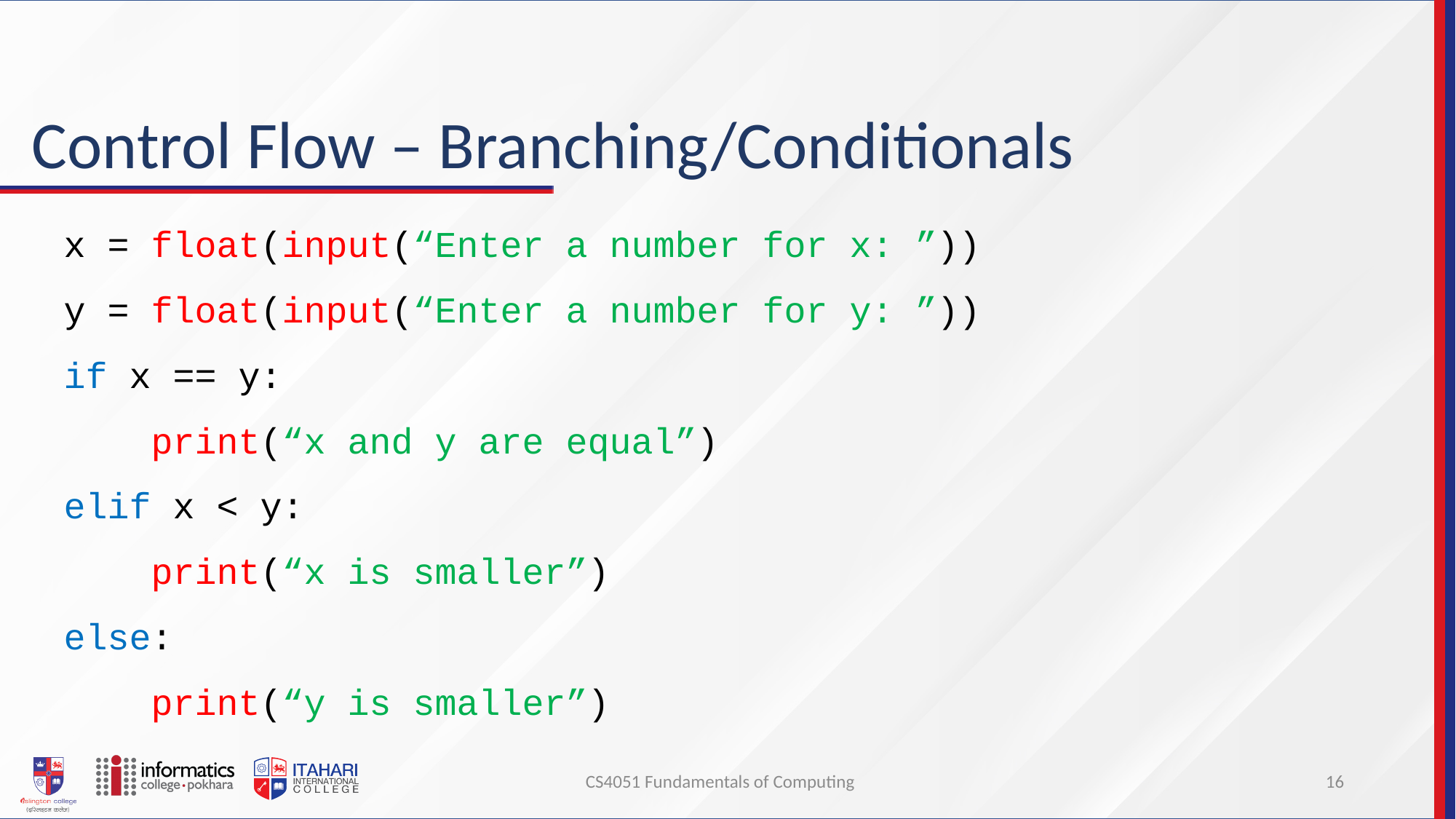

# Control Flow – Branching/Conditionals
x = float(input(“Enter a number for x: ”))
y = float(input(“Enter a number for y: ”))
if x == y:
    print(“x and y are equal”)
elif x < y:
    print(“x is smaller”)
else:
    print(“y is smaller”)
CS4051 Fundamentals of Computing
16